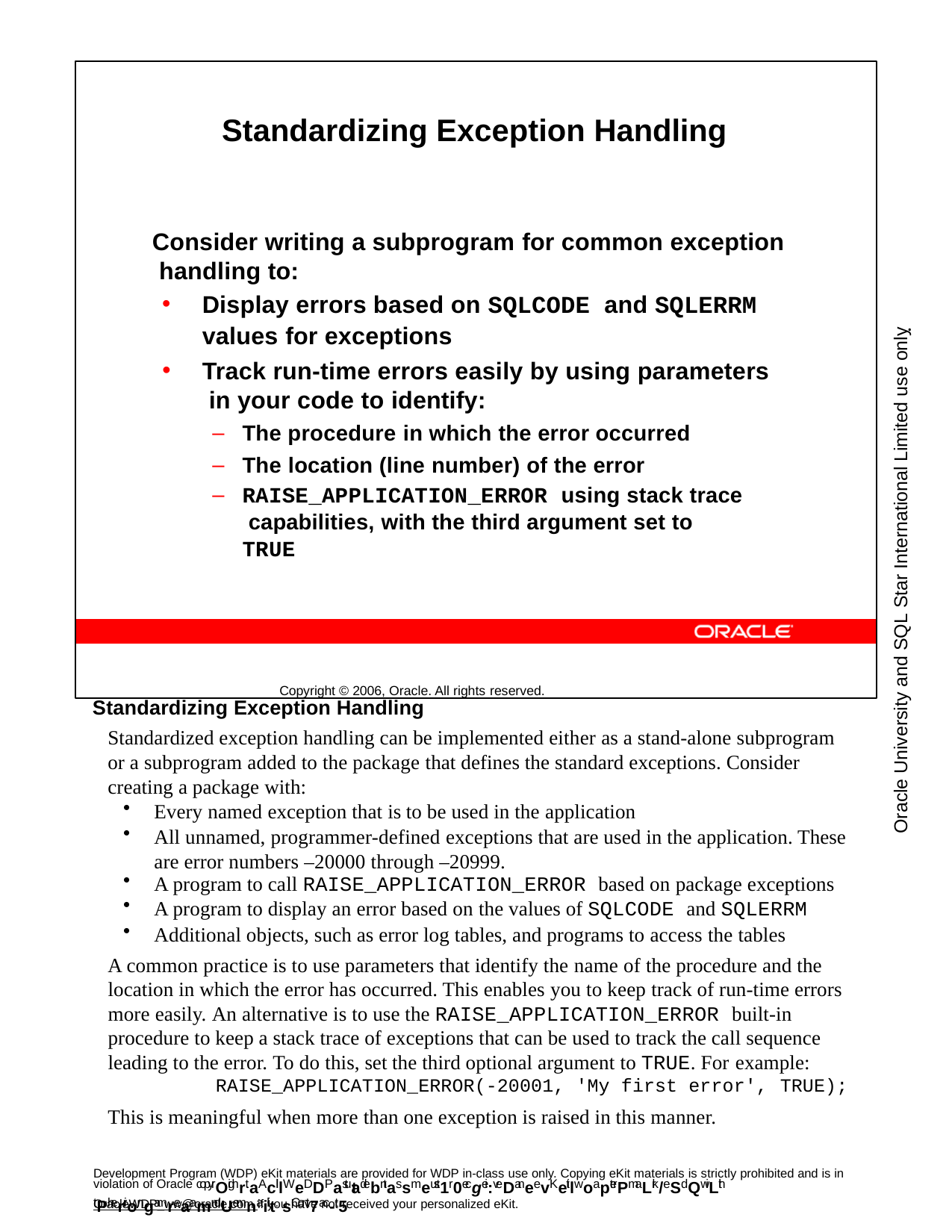

Standardizing Exception Handling

Consider writing a subprogram for common exception  handling to:
Display errors based on SQLCODE and SQLERRM
values for exceptions
Track run-time errors easily by using parameters  in your code to identify:
The procedure in which the error occurred
The location (line number) of the error
RAISE_APPLICATION_ERROR using stack trace  capabilities, with the third argument set to TRUE

Copyright © 2006, Oracle. All rights reserved.
Oracle University and SQL Star International Limited use onlyฺ

Standardizing Exception Handling
Standardized exception handling can be implemented either as a stand-alone subprogram  or a subprogram added to the package that defines the standard exceptions. Consider  creating a package with:
Every named exception that is to be used in the application
All unnamed, programmer-defined exceptions that are used in the application. These  are error numbers –20000 through –20999.
A program to call RAISE_APPLICATION_ERROR based on package exceptions
A program to display an error based on the values of SQLCODE and SQLERRM
Additional objects, such as error log tables, and programs to access the tables
A common practice is to use parameters that identify the name of the procedure and the  location in which the error has occurred. This enables you to keep track of run-time errors  more easily. An alternative is to use the RAISE_APPLICATION_ERROR built-in  procedure to keep a stack trace of exceptions that can be used to track the call sequence  leading to the error. To do this, set the third optional argument to TRUE. For example:
RAISE_APPLICATION_ERROR(-20001, 'My first error', TRUE);
This is meaningful when more than one exception is raised in this manner.
Development Program (WDP) eKit materials are provided for WDP in-class use only. Copying eKit materials is strictly prohibited and is in
violation of Oracle copyrOighrt.aAclllWeDDP astutadebntas smeust1r0ecgei:veDaneevKeitlwoapterPmaLrk/eSdQwiLth tPherirongamreaamnd Uemnaiilt. sCont7ac-t5
OracleWDP_ww@oracle.com if you have not received your personalized eKit.